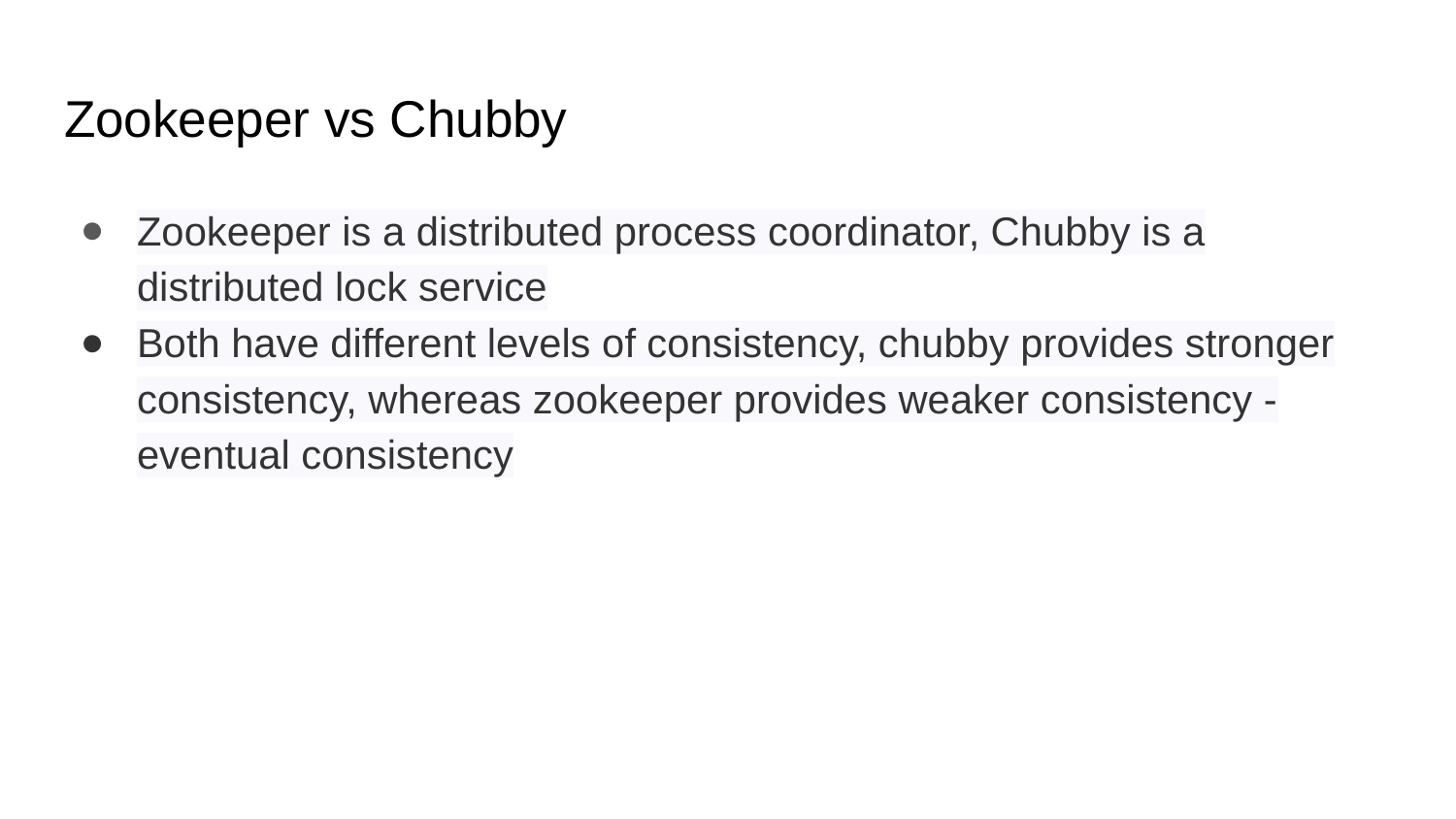

# Zookeeper vs Chubby
Zookeeper is a distributed process coordinator, Chubby is a distributed lock service
Both have different levels of consistency, chubby provides stronger consistency, whereas zookeeper provides weaker consistency - eventual consistency